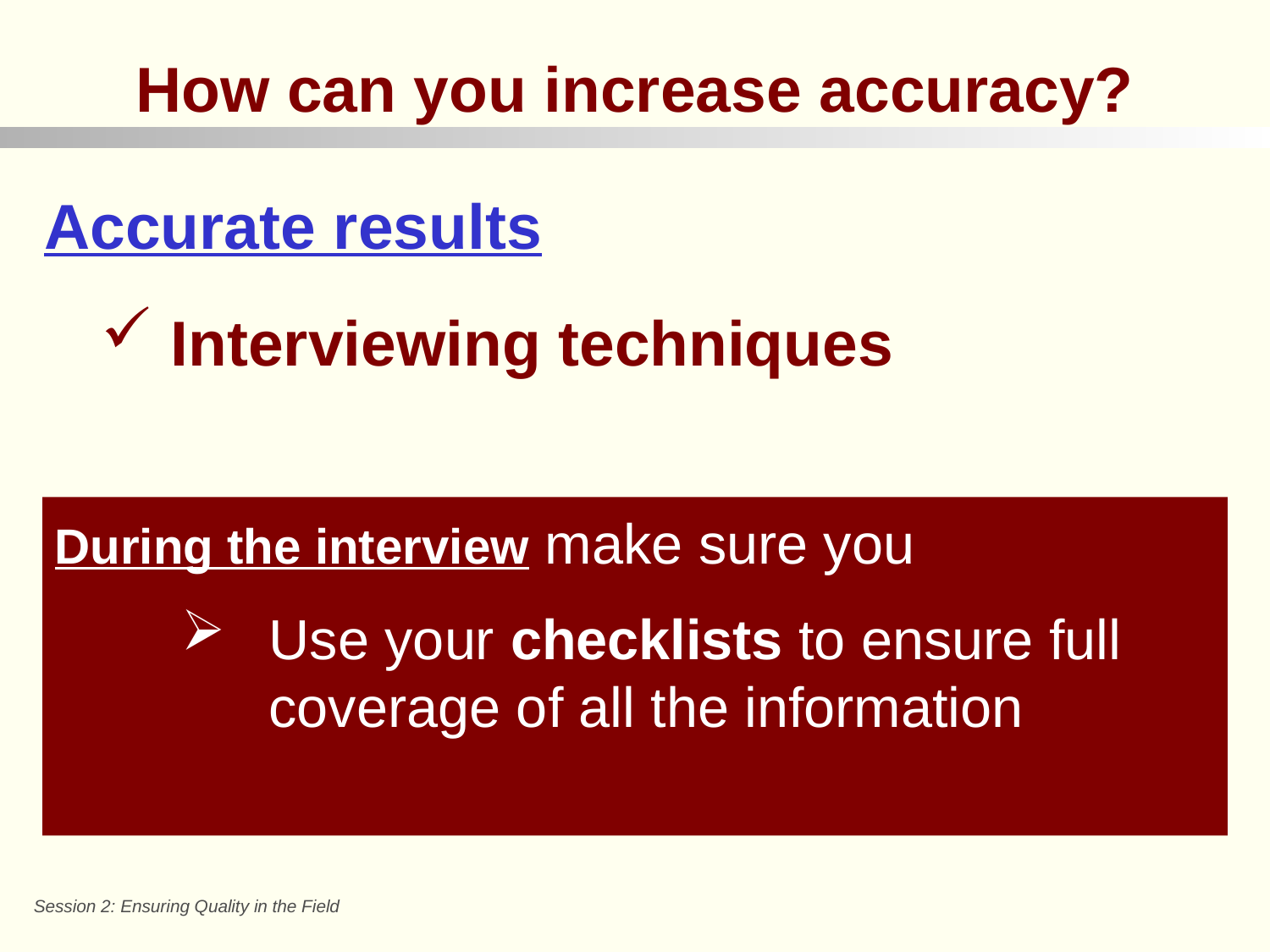

How can you increase accuracy?

Accurate results
 Interviewing techniques

During the interview make sure you
Use your checklists to ensure full coverage of all the information
Session 2: Ensuring Quality in the Field